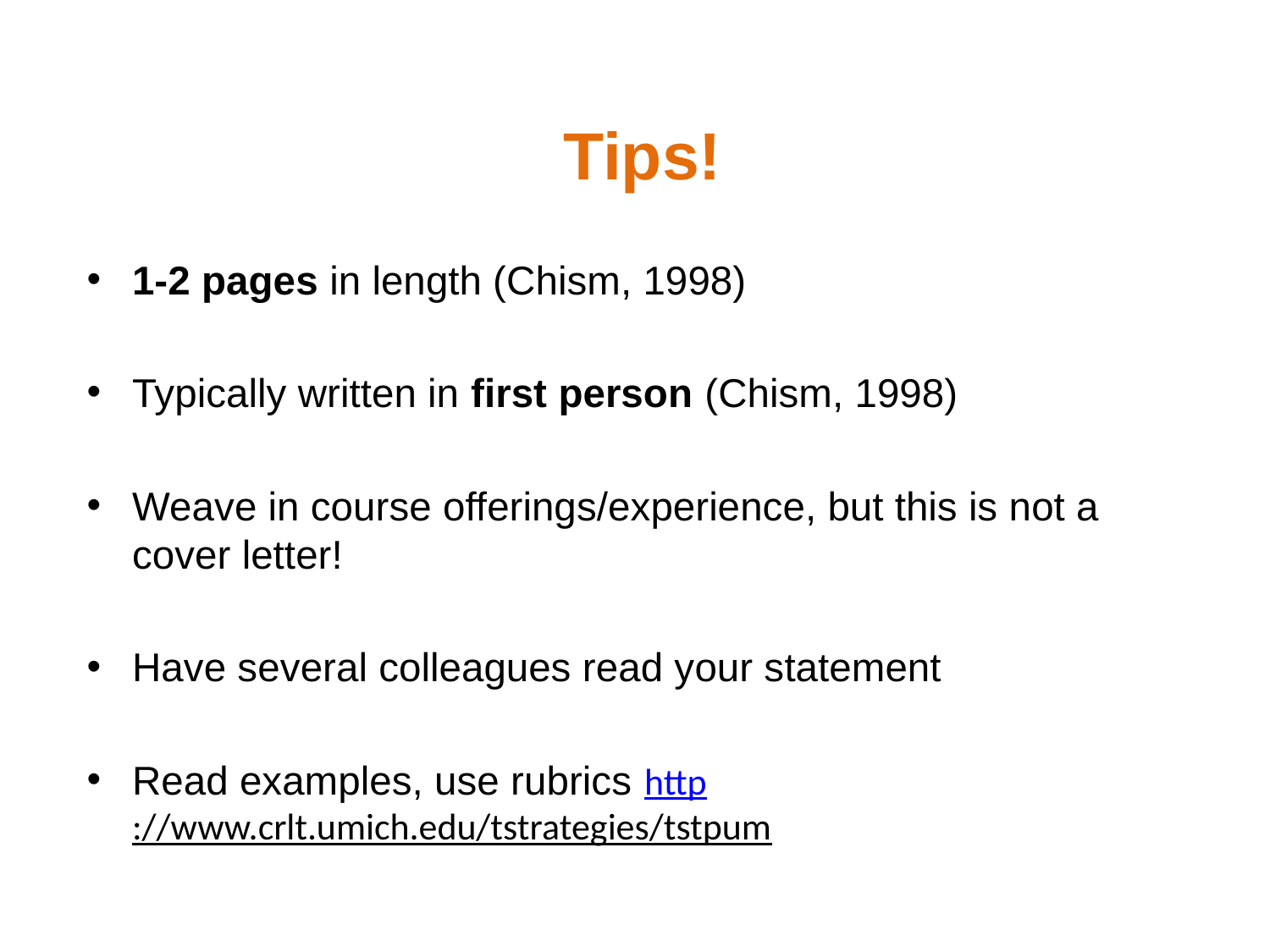

Tips!

1-2 pages in length (Chism, 1998)

Typically written in first person (Chism, 1998)

Weave in course offerings/experience, but this is not a cover letter!

Have several colleagues read your statement

Read examples, use rubrics http://www.crlt.umich.edu/tstrategies/tstpum